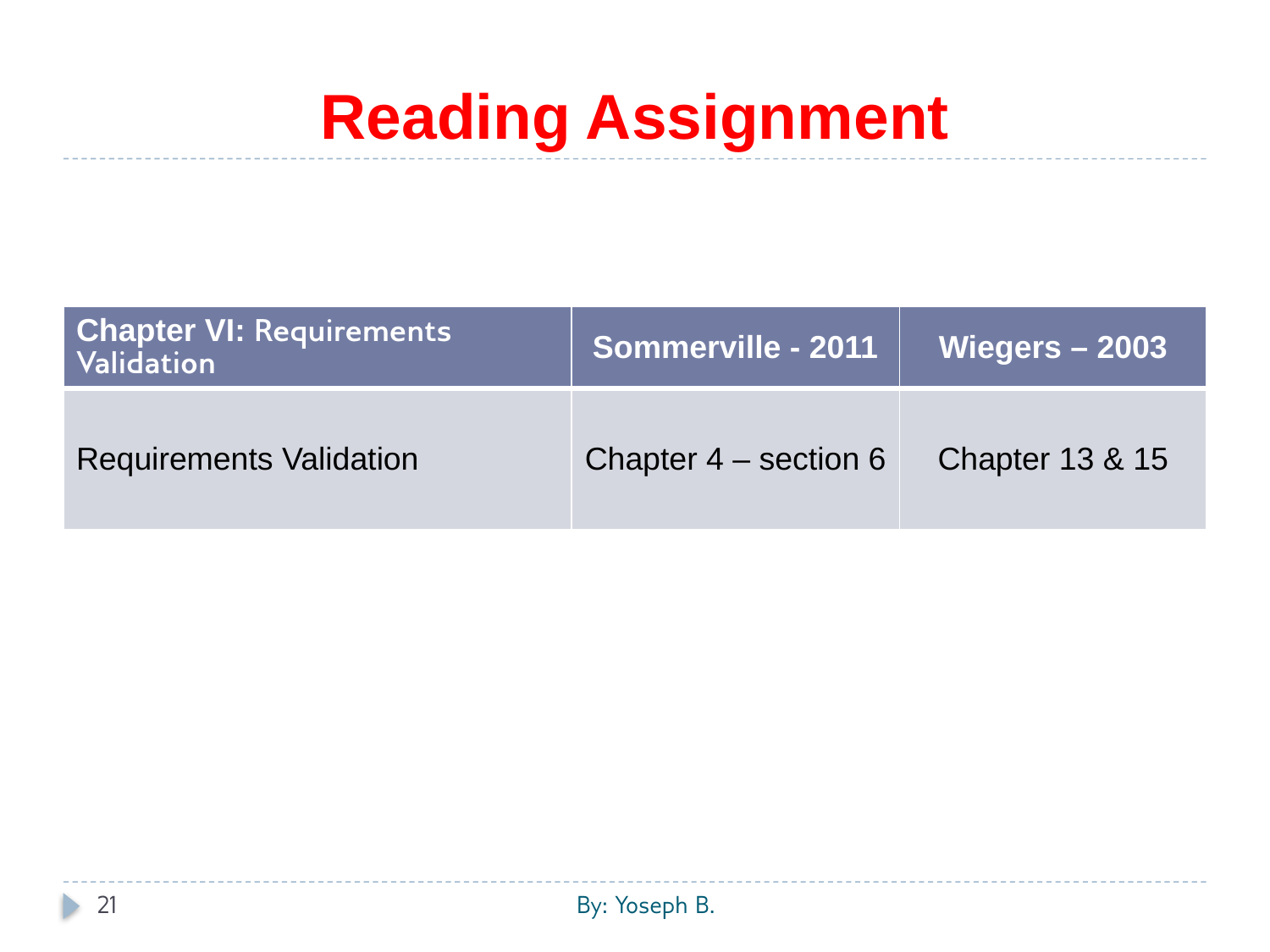

# Reading Assignment
| Chapter VI: Requirements Validation | Sommerville - 2011 | Wiegers – 2003 |
| --- | --- | --- |
| Requirements Validation | Chapter 4 – section 6 | Chapter 13 & 15 |
21
By: Yoseph B.